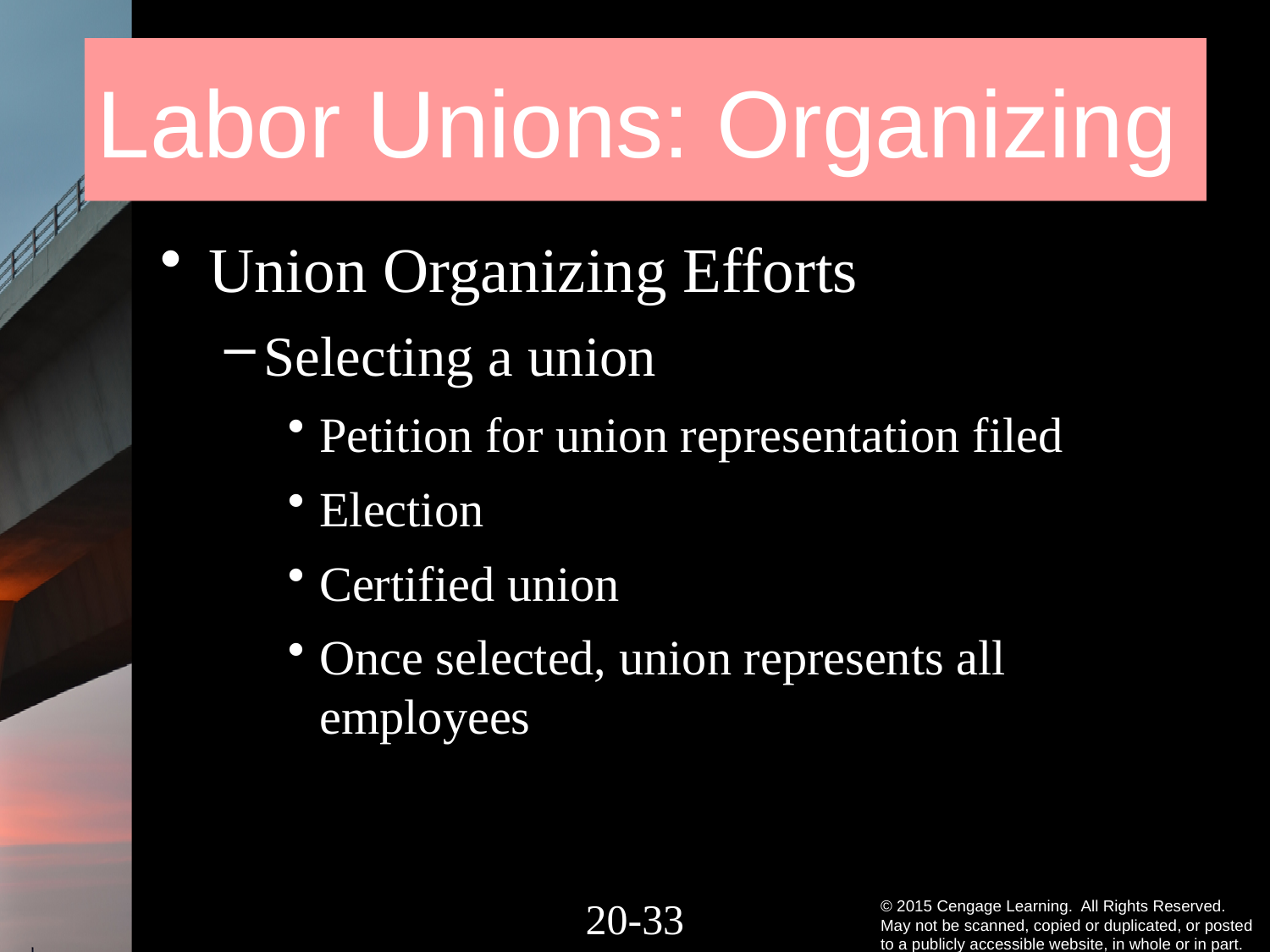

# Labor Unions: Organizing
Union Organizing Efforts
Selecting a union
Petition for union representation filed
Election
Certified union
Once selected, union represents all employees
20-33